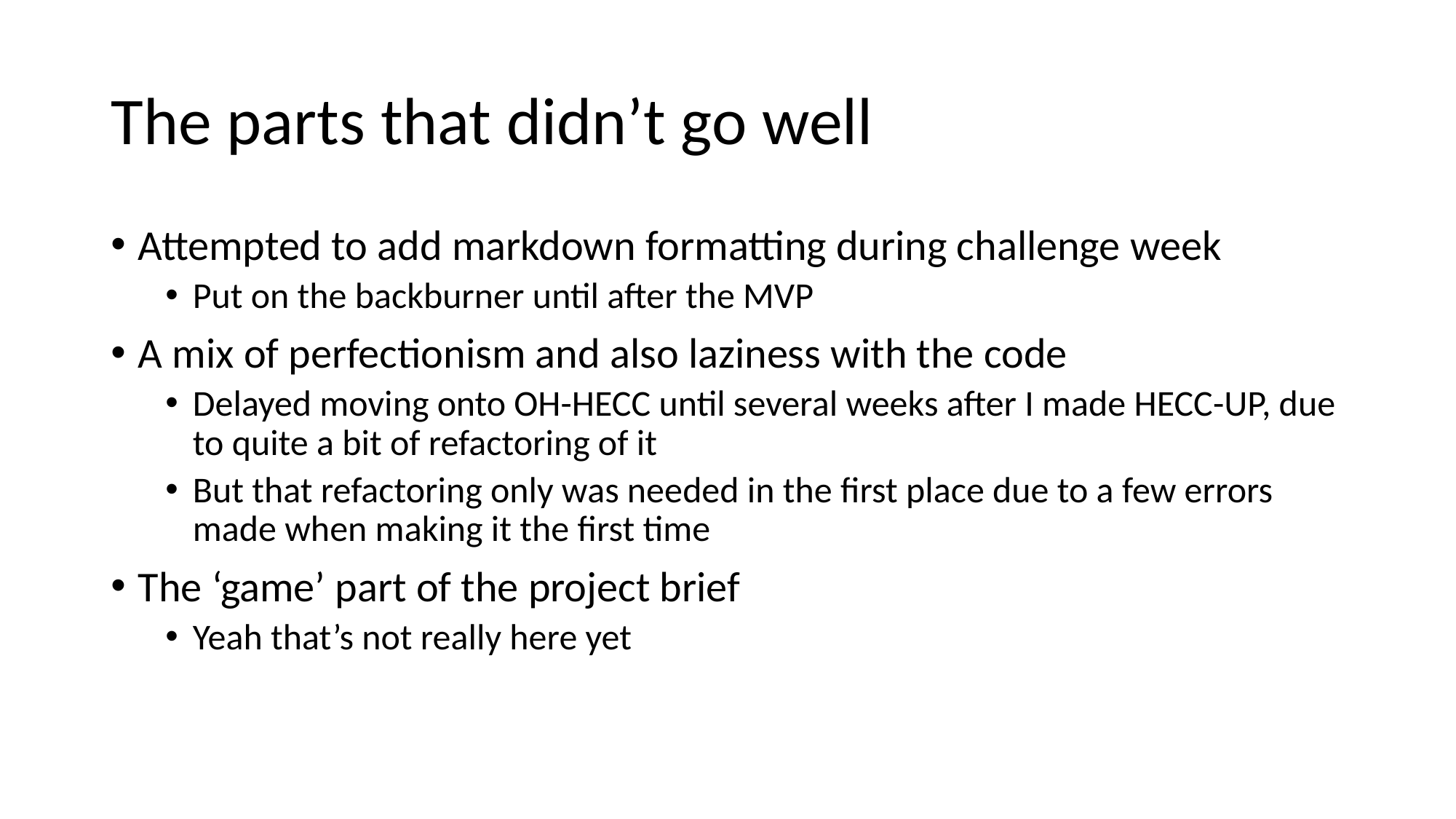

# The parts that didn’t go well
Attempted to add markdown formatting during challenge week
Put on the backburner until after the MVP
A mix of perfectionism and also laziness with the code
Delayed moving onto OH-HECC until several weeks after I made HECC-UP, due to quite a bit of refactoring of it
But that refactoring only was needed in the first place due to a few errors made when making it the first time
The ‘game’ part of the project brief
Yeah that’s not really here yet